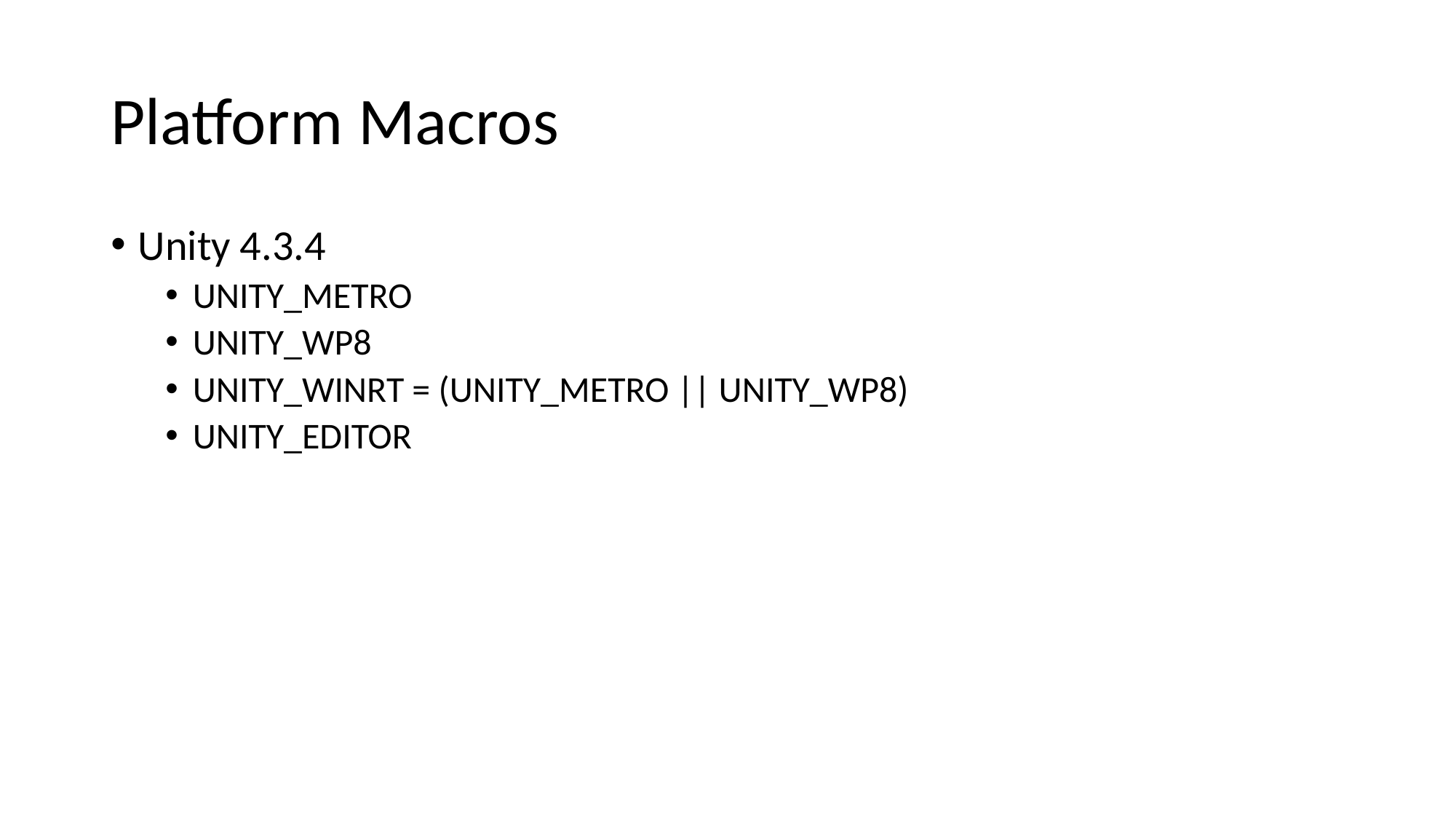

# Platform Macros
Unity 4.3.4
UNITY_METRO
UNITY_WP8
UNITY_WINRT = (UNITY_METRO || UNITY_WP8)
UNITY_EDITOR